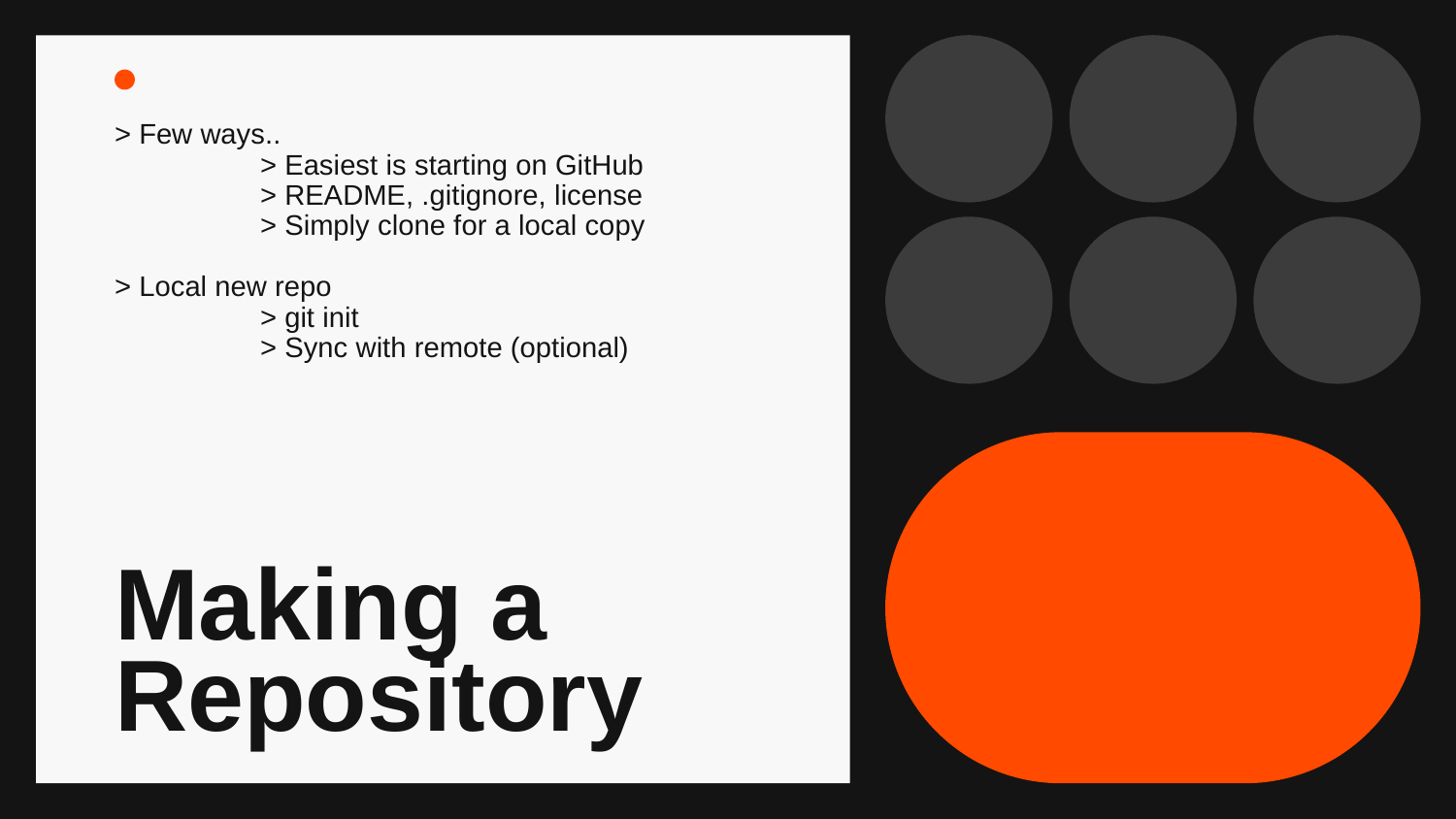

> Few ways..
	> Easiest is starting on GitHub
	> README, .gitignore, license
	> Simply clone for a local copy
> Local new repo
	> git init
	> Sync with remote (optional)
# Making a Repository